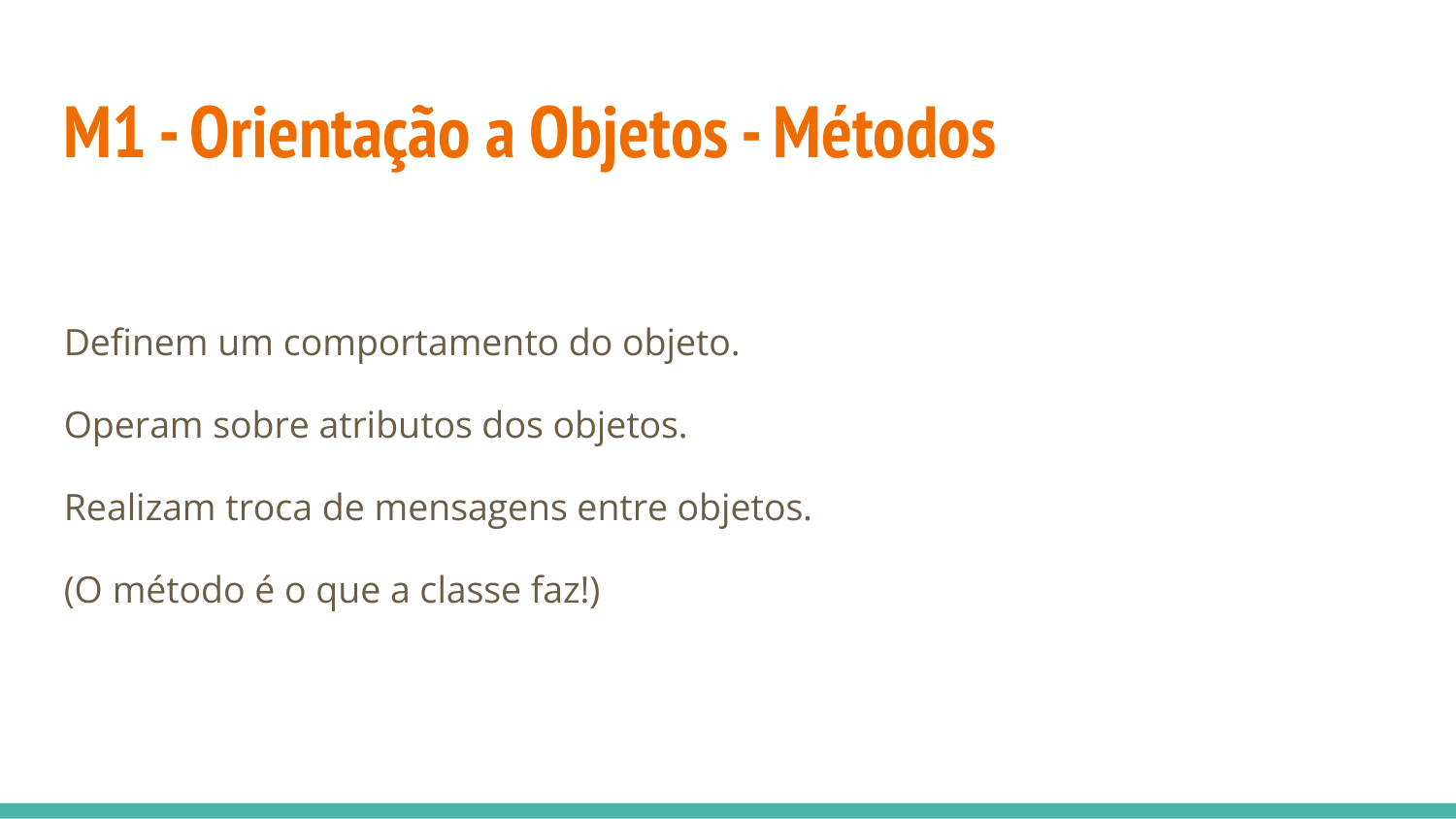

M1 - Orientação a Objetos - Métodos
Definem um comportamento do objeto.
Operam sobre atributos dos objetos.
Realizam troca de mensagens entre objetos.
(O método é o que a classe faz!)